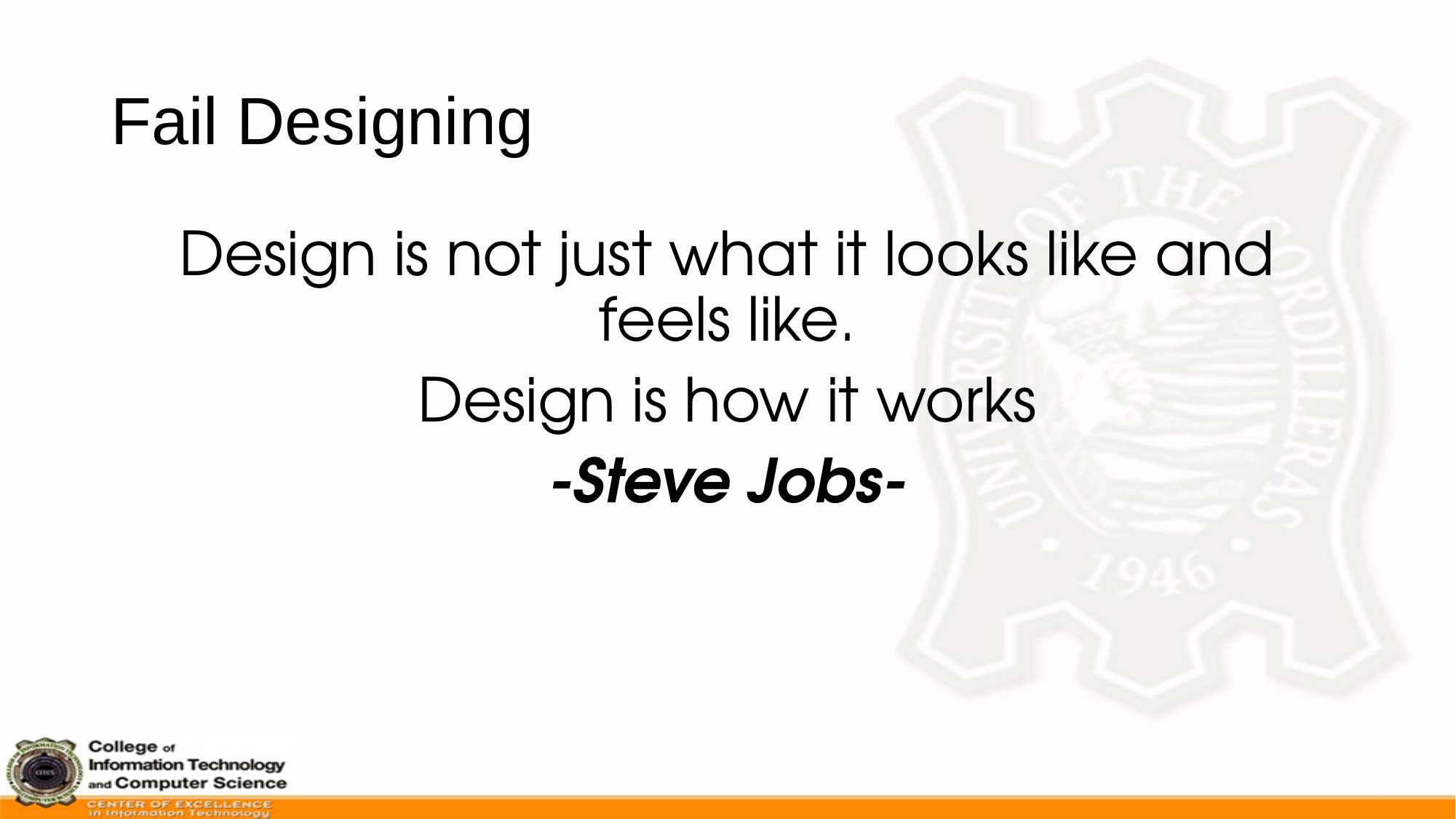

# Fail Designing
Design is not just what it looks like and feels like.
Design is how it works
-Steve Jobs-